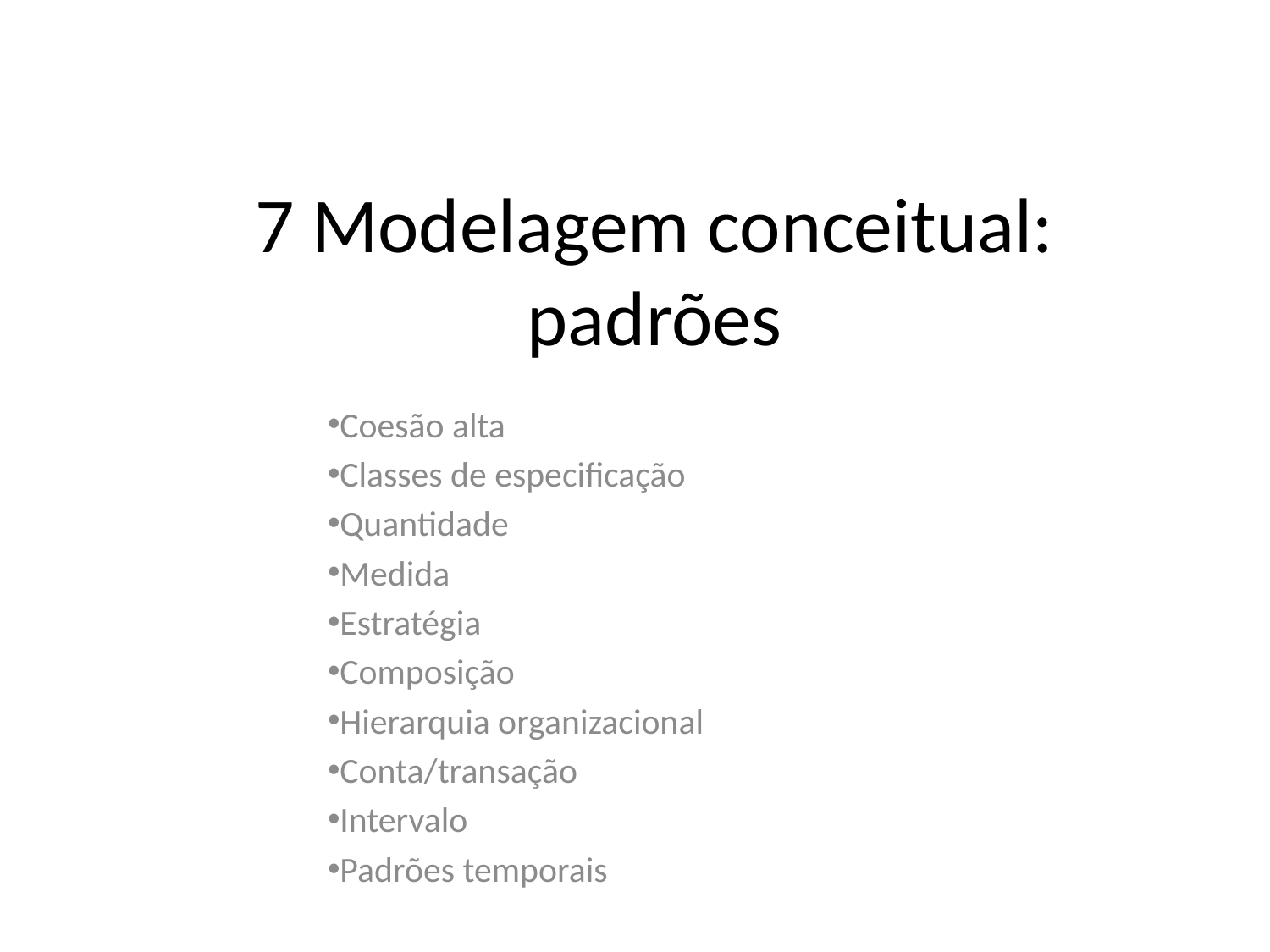

# 7 Modelagem conceitual: padrões
Coesão alta
Classes de especificação
Quantidade
Medida
Estratégia
Composição
Hierarquia organizacional
Conta/transação
Intervalo
Padrões temporais